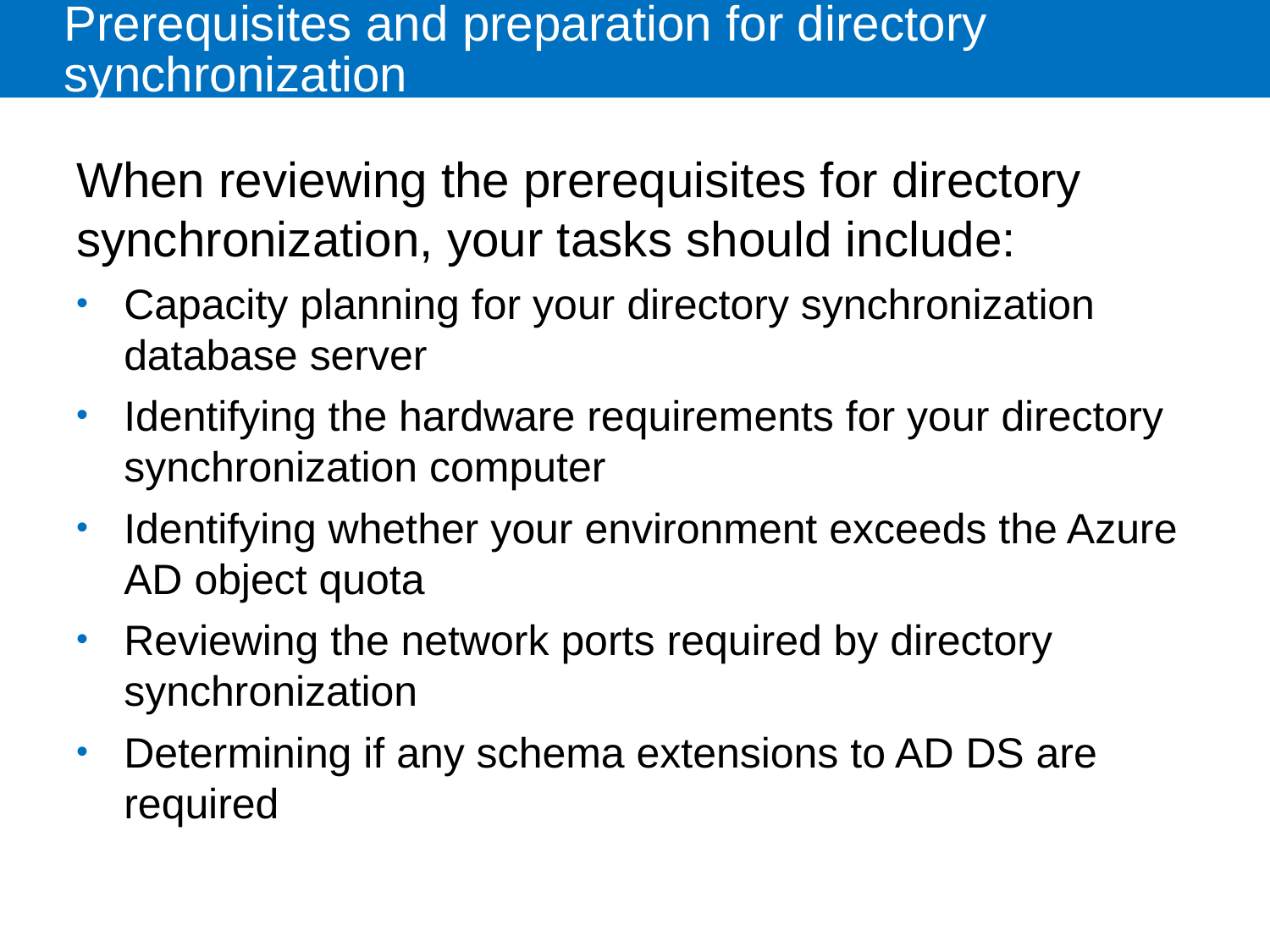

# Prerequisites and preparation for directory synchronization
When reviewing the prerequisites for directory synchronization, your tasks should include:
Capacity planning for your directory synchronization database server
Identifying the hardware requirements for your directory synchronization computer
Identifying whether your environment exceeds the Azure AD object quota
Reviewing the network ports required by directory synchronization
Determining if any schema extensions to AD DS are required